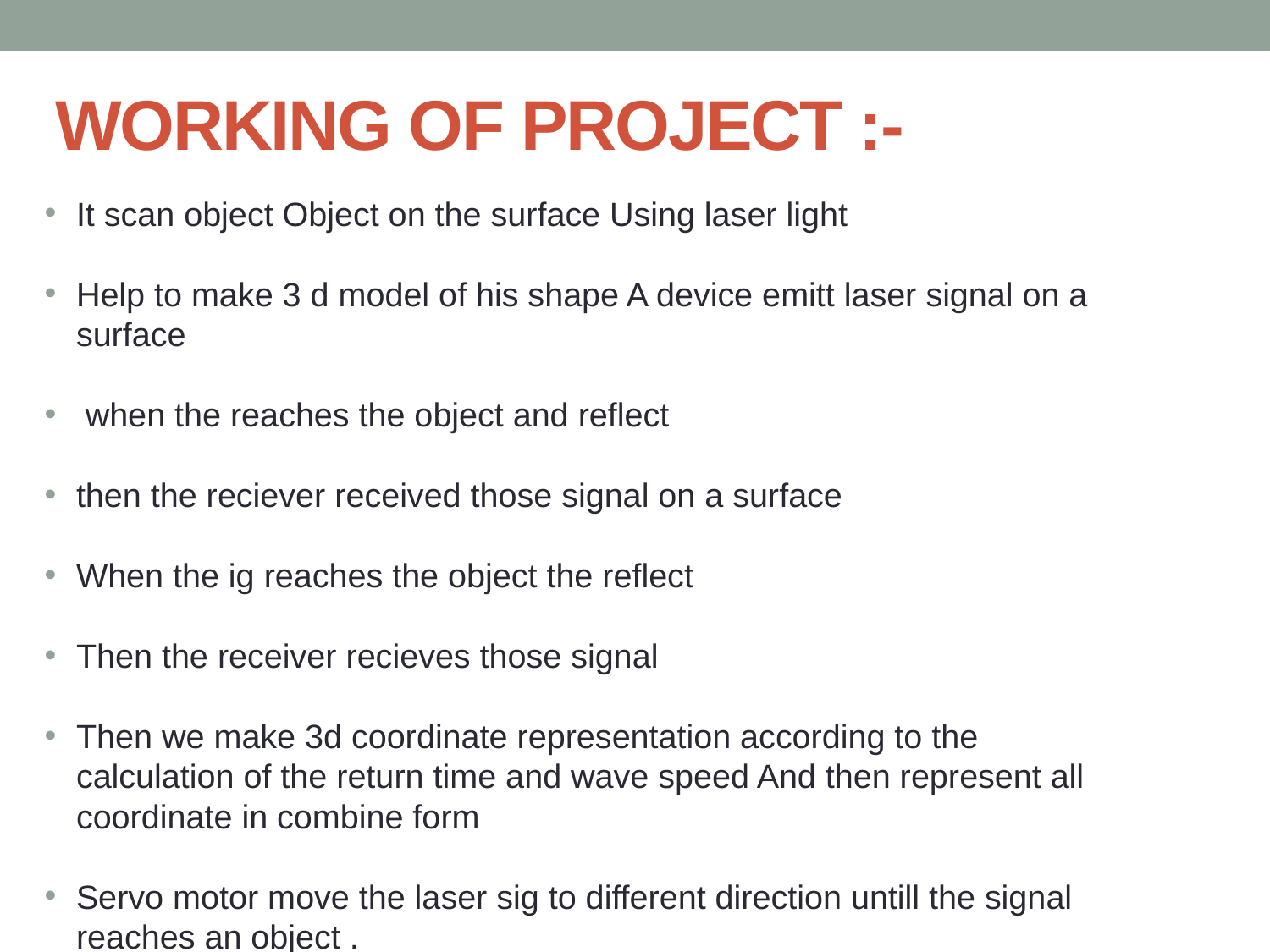

# WORKING OF PROJECT :-
It scan object Object on the surface Using laser light

Help to make 3 d model of his shape A device emitt laser signal on a surface

 when the reaches the object and reflect

then the reciever received those signal on a surface

When the ig reaches the object the reflect

Then the receiver recieves those signal

Then we make 3d coordinate representation according to the calculation of the return time and wave speed And then represent all coordinate in combine form

Servo motor move the laser sig to different direction untill the signal reaches an object .